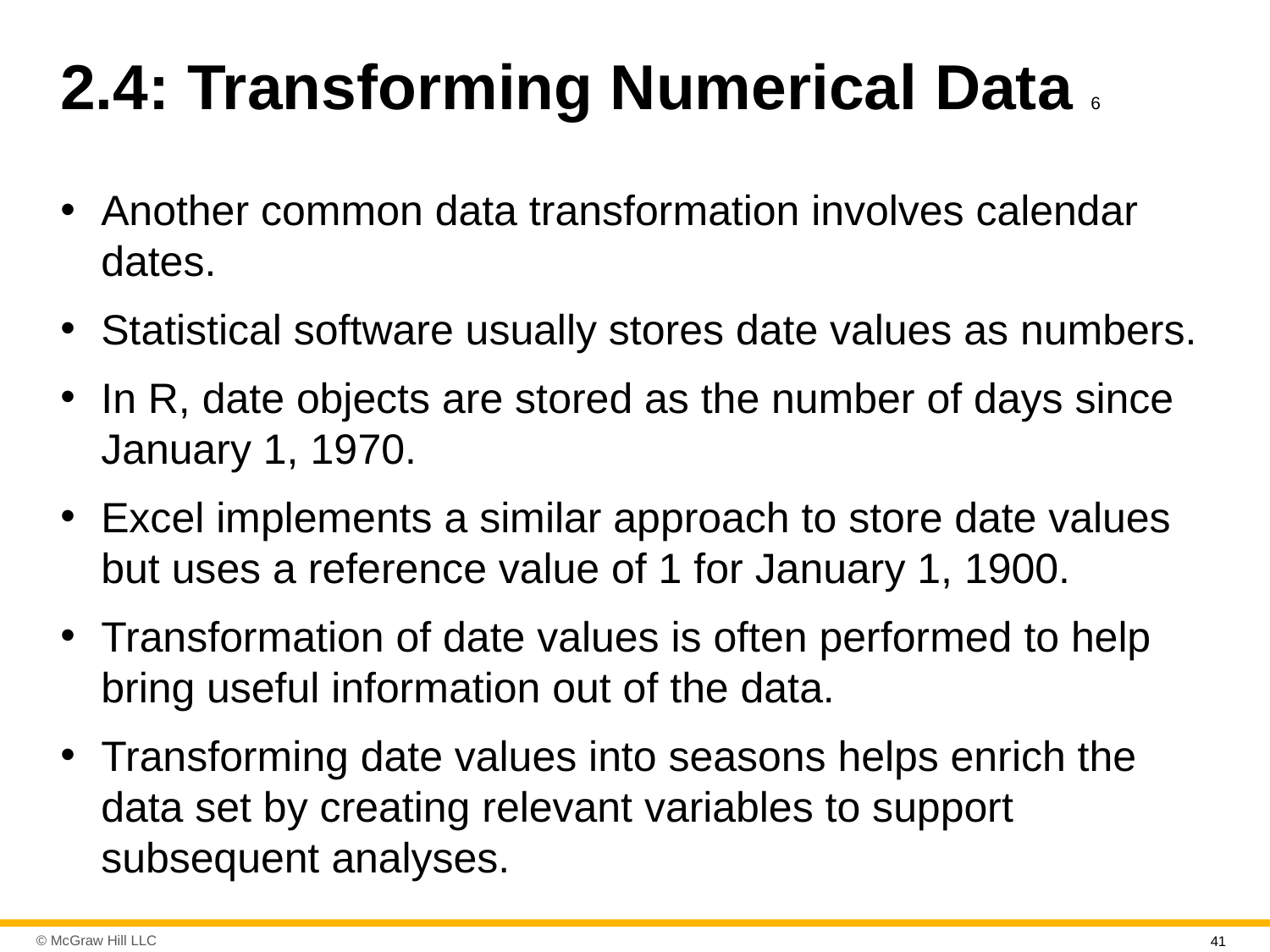

# 2.4: Transforming Numerical Data 6
Another common data transformation involves calendar dates.
Statistical software usually stores date values as numbers.
In R, date objects are stored as the number of days since January 1, 19 70.
Excel implements a similar approach to store date values but uses a reference value of 1 for January 1, 1900.
Transformation of date values is often performed to help bring useful information out of the data.
Transforming date values into seasons helps enrich the data set by creating relevant variables to support subsequent analyses.
41